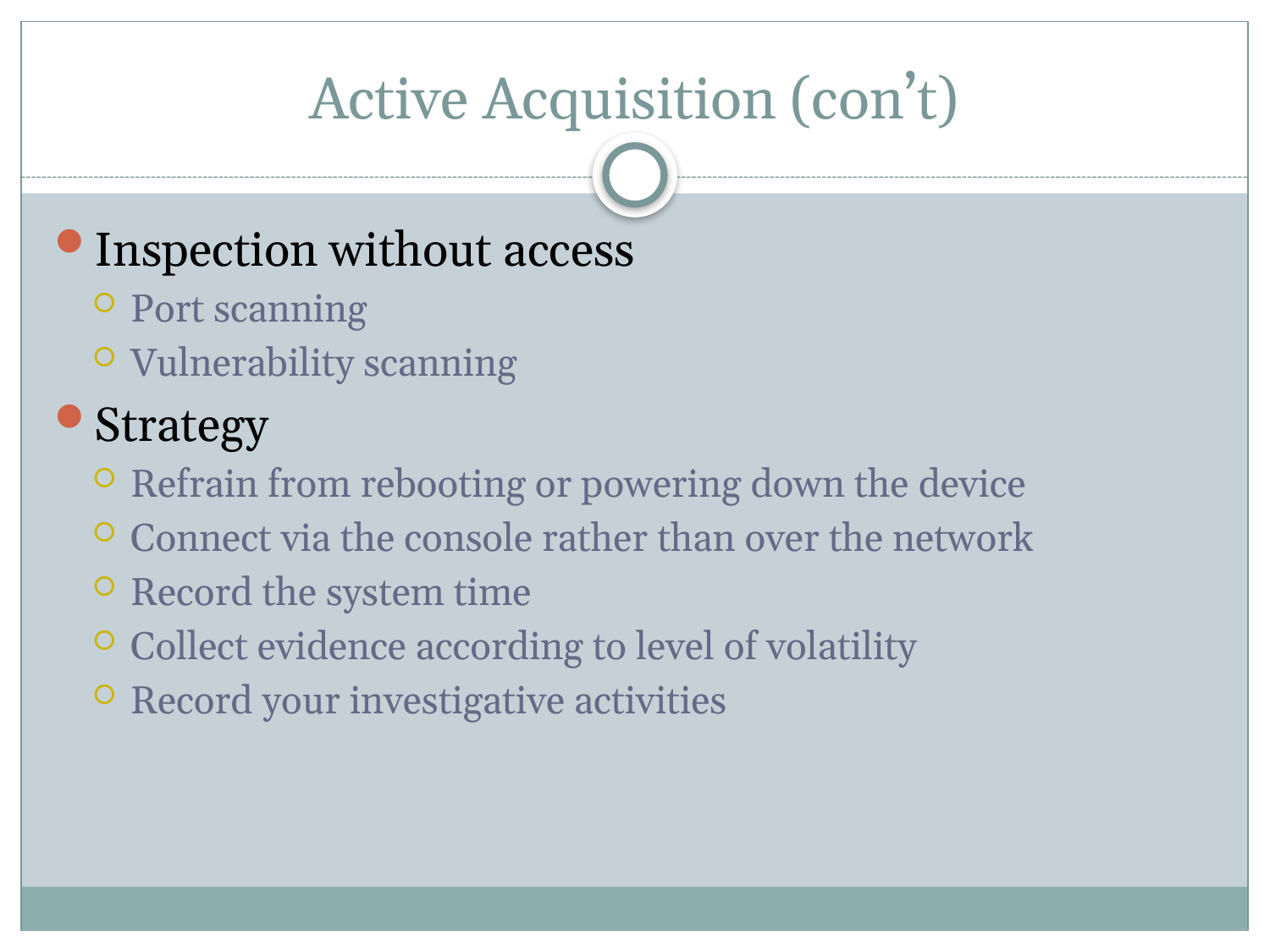

# Active Acquisition (con’t)
Inspection without access
Port scanning
Vulnerability scanning
Strategy
Refrain from rebooting or powering down the device
Connect via the console rather than over the network
Record the system time
Collect evidence according to level of volatility
Record your investigative activities